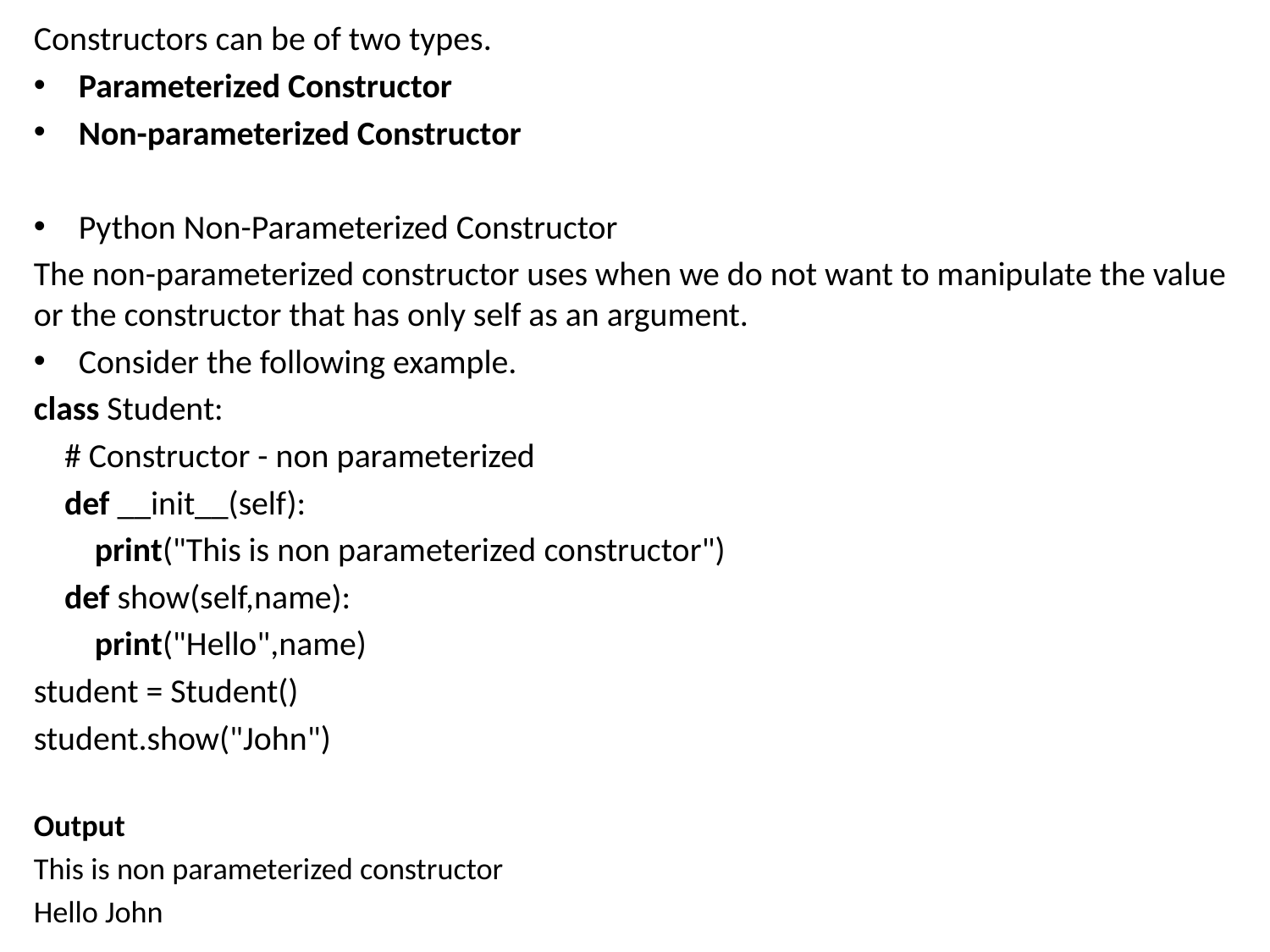

Constructors can be of two types.
Parameterized Constructor
Non-parameterized Constructor

Python Non-Parameterized Constructor
The non-parameterized constructor uses when we do not want to manipulate the value or the constructor that has only self as an argument.
Consider the following example.
class Student:
    # Constructor - non parameterized
    def __init__(self):
        print("This is non parameterized constructor")
    def show(self,name):
        print("Hello",name)
student = Student()
student.show("John")

Output
This is non parameterized constructor
Hello John